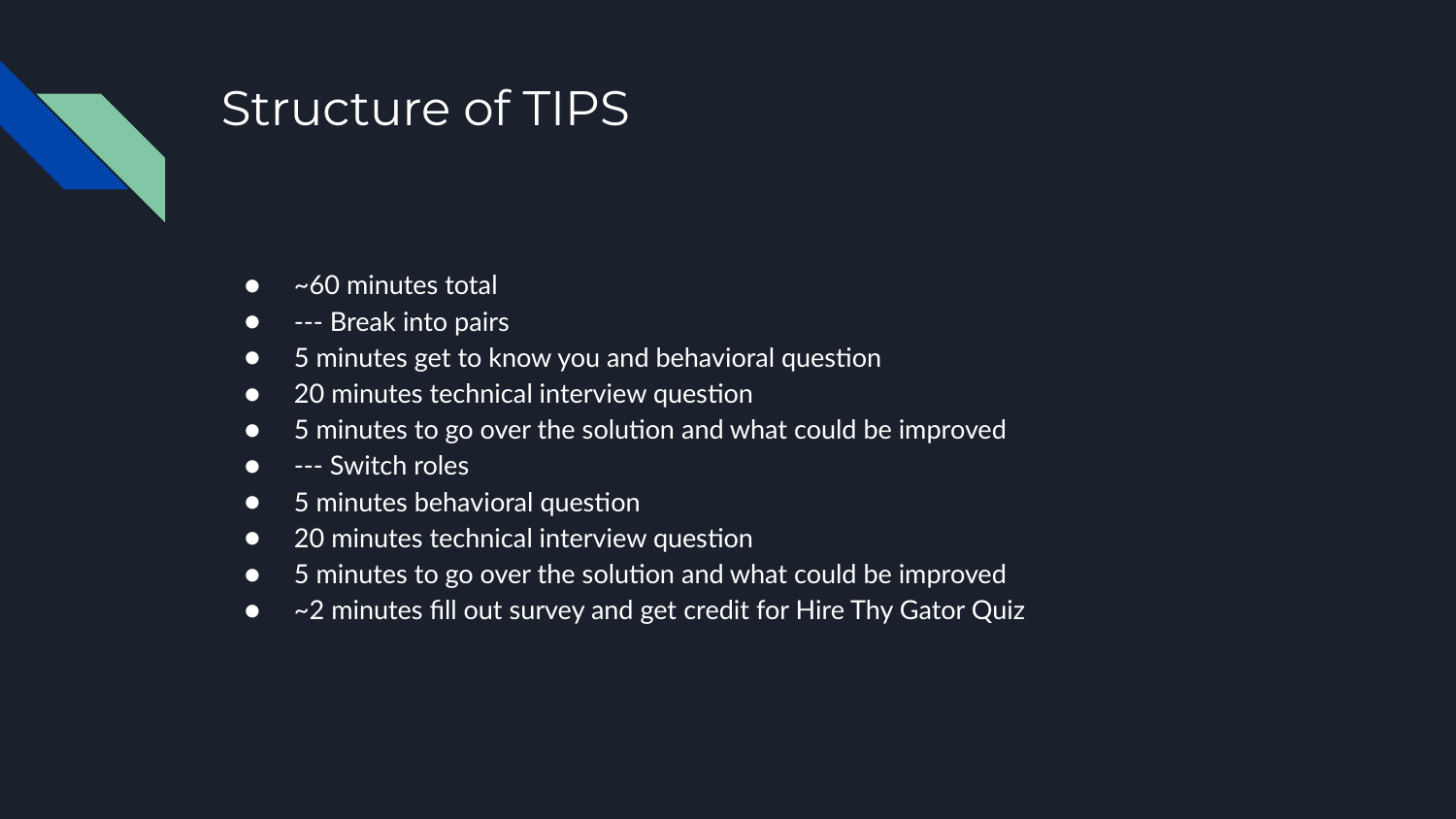

# Structure of TIPS
~60 minutes total
--- Break into pairs
5 minutes get to know you and behavioral question
20 minutes technical interview question
5 minutes to go over the solution and what could be improved
--- Switch roles
5 minutes behavioral question
20 minutes technical interview question
5 minutes to go over the solution and what could be improved
~2 minutes fill out survey and get credit for Hire Thy Gator Quiz